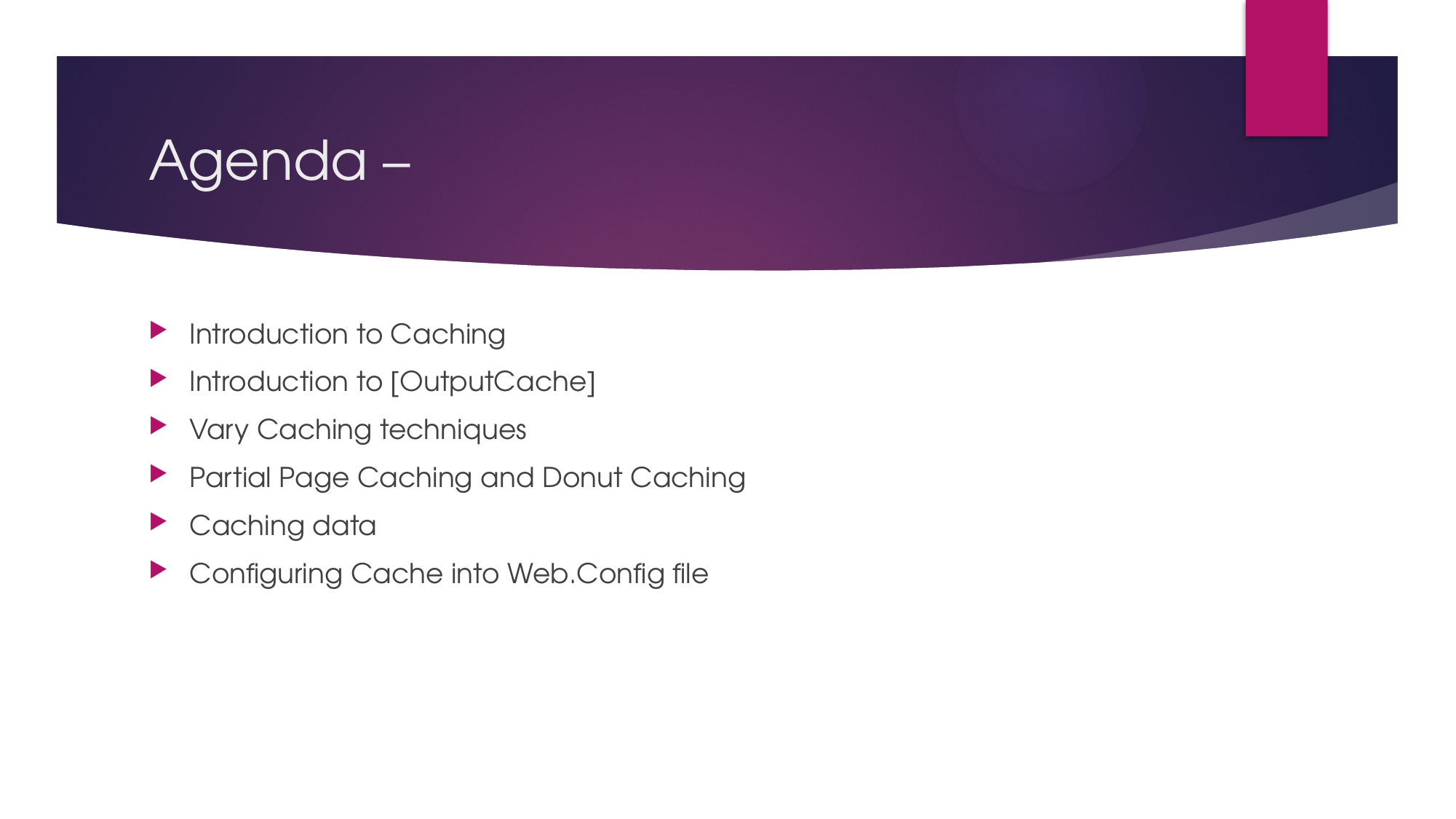

# Agenda –
Introduction to Caching
Introduction to [OutputCache]
Vary Caching techniques
Partial Page Caching and Donut Caching
Caching data
Configuring Cache into Web.Config file